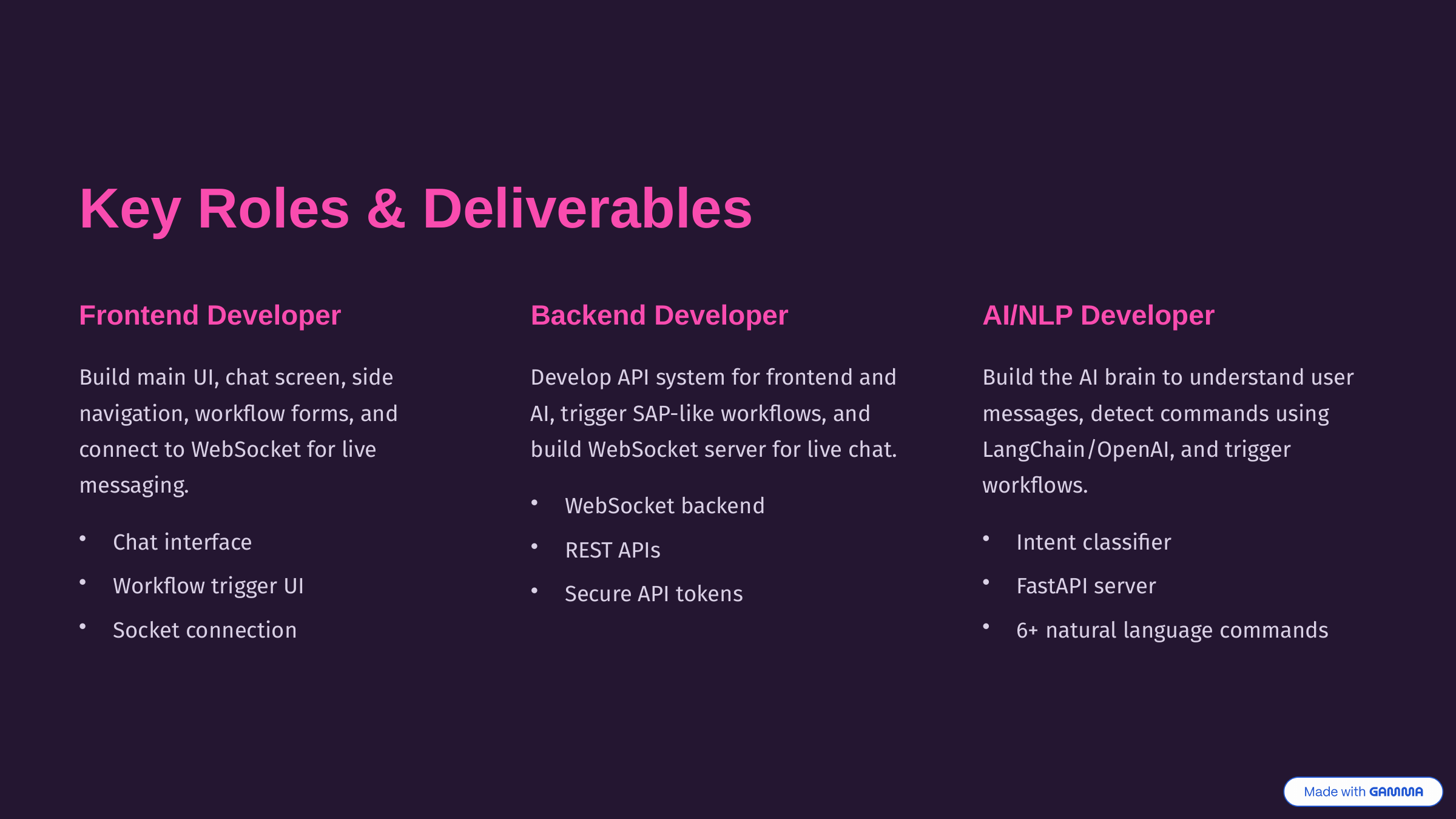

Key Roles & Deliverables
Frontend Developer
Backend Developer
AI/NLP Developer
Build main UI, chat screen, side navigation, workflow forms, and connect to WebSocket for live messaging.
Develop API system for frontend and AI, trigger SAP-like workflows, and build WebSocket server for live chat.
Build the AI brain to understand user messages, detect commands using LangChain/OpenAI, and trigger workflows.
WebSocket backend
Chat interface
Intent classifier
REST APIs
Workflow trigger UI
FastAPI server
Secure API tokens
Socket connection
6+ natural language commands